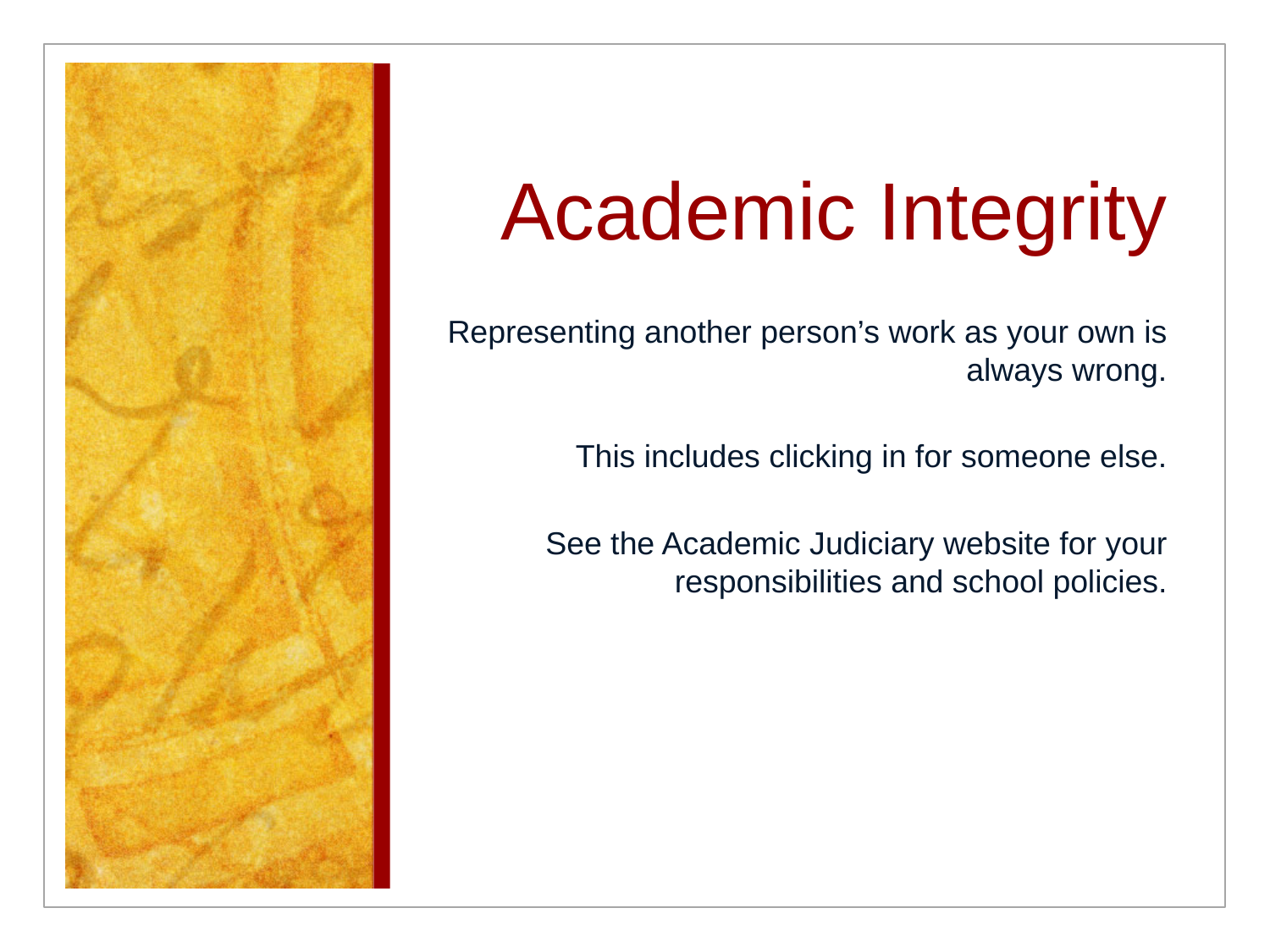

# Academic Integrity
Representing another person’s work as your own is always wrong.

This includes clicking in for someone else.

See the Academic Judiciary website for your responsibilities and school policies.